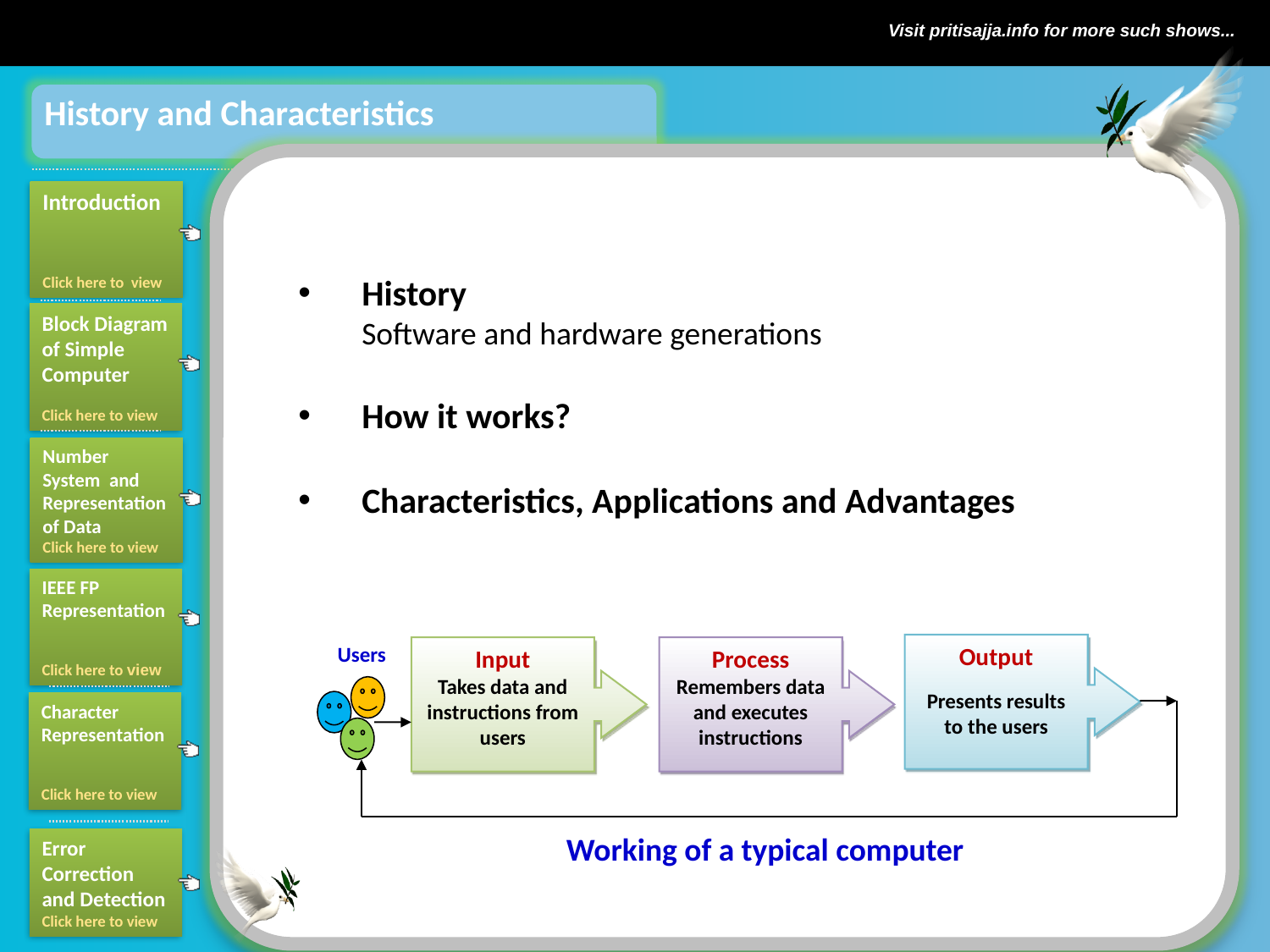

History and Characteristics
History
Software and hardware generations

How it works?

Characteristics, Applications and Advantages
Users
Output

Presents results to the users
Input
Takes data and instructions from users
Process
Remembers data and executes instructions

Working of a typical computer